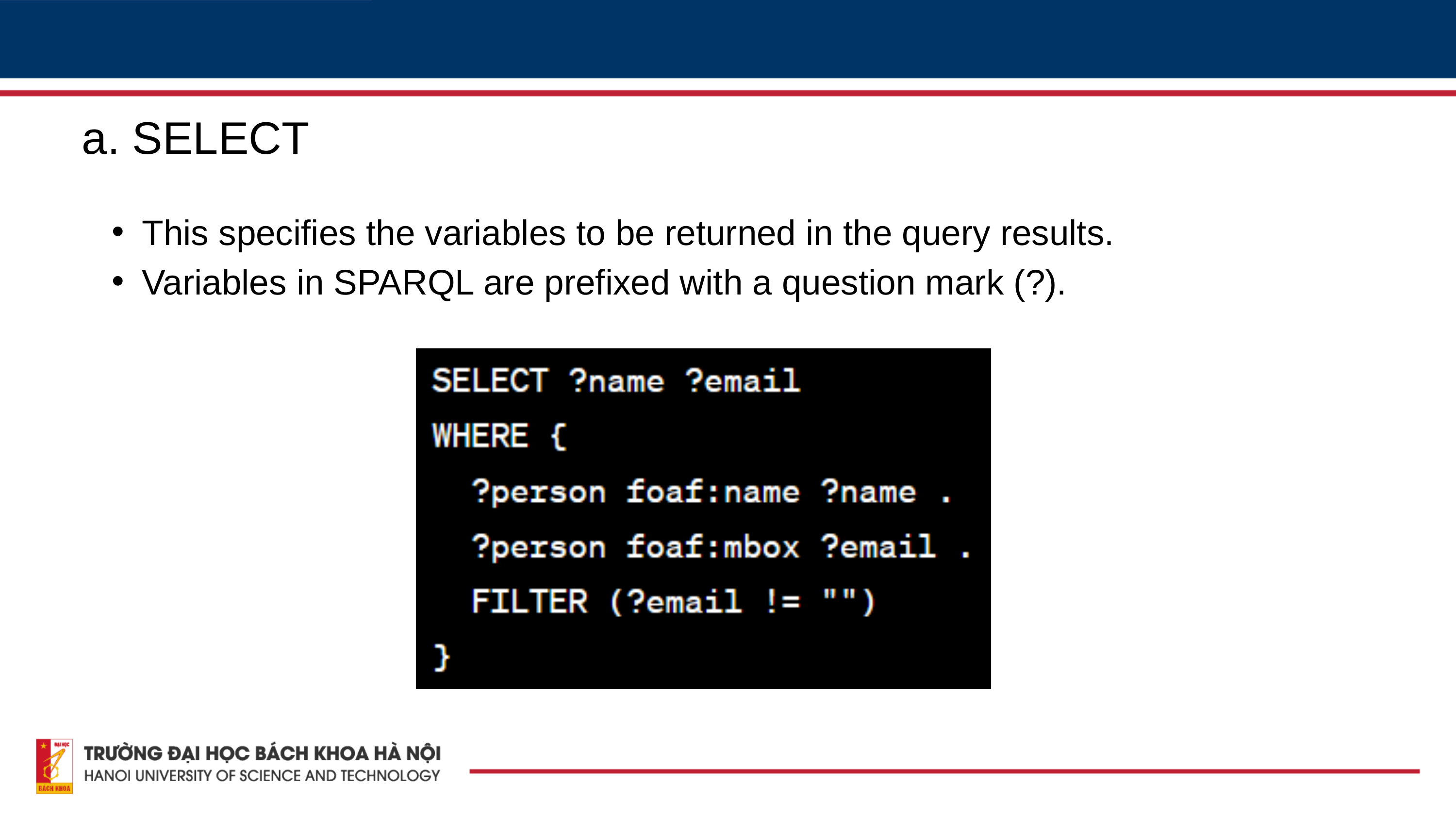

a. SELECT
This specifies the variables to be returned in the query results.
Variables in SPARQL are prefixed with a question mark (?).